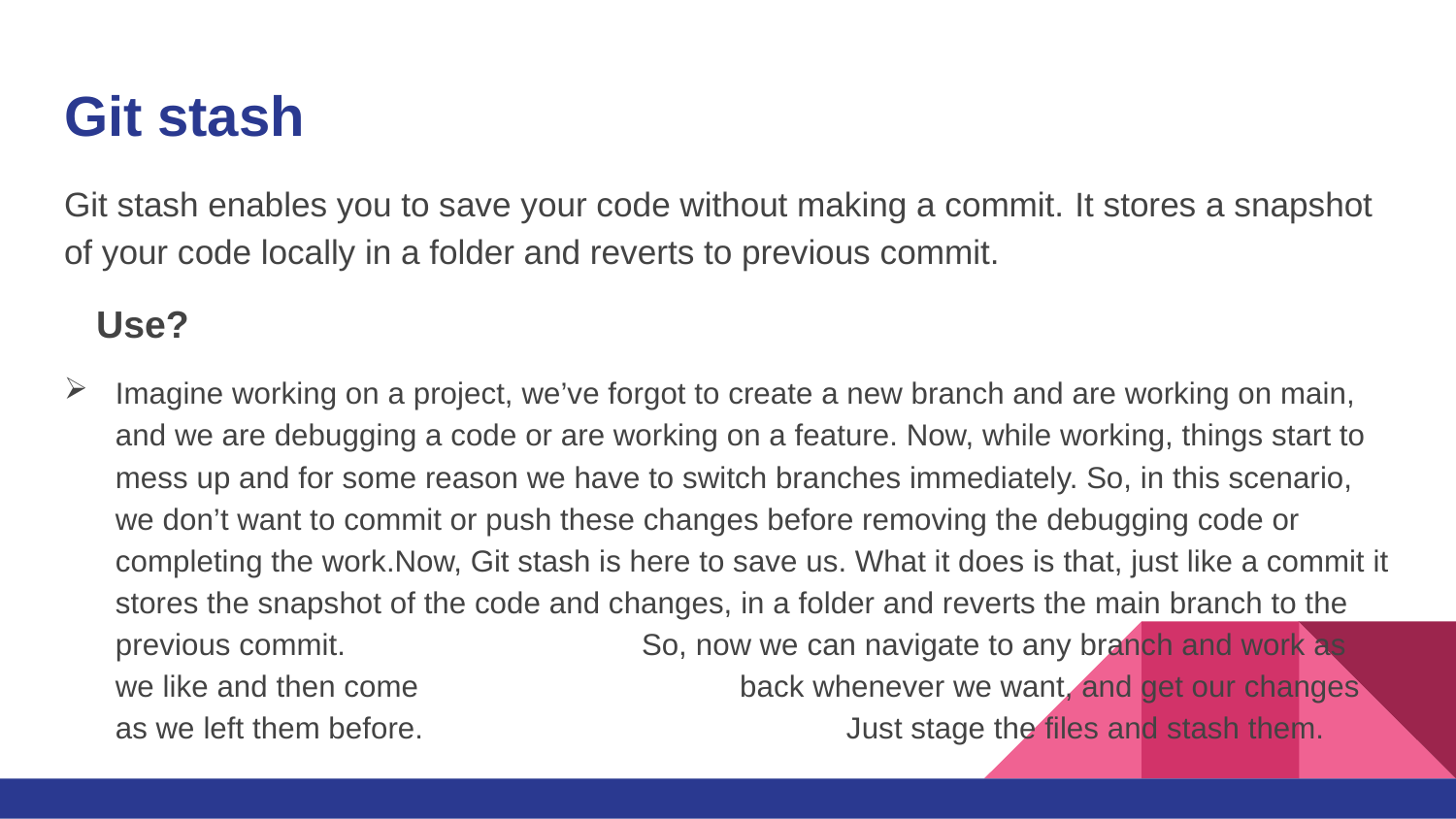

# Git stash
Git stash enables you to save your code without making a commit. It stores a snapshot of your code locally in a folder and reverts to previous commit.
   Use?
Imagine working on a project, we’ve forgot to create a new branch and are working on main, and we are debugging a code or are working on a feature. Now, while working, things start to mess up and for some reason we have to switch branches immediately. So, in this scenario, we don’t want to commit or push these changes before removing the debugging code or completing the work.Now, Git stash is here to save us. What it does is that, just like a commit it stores the snapshot of the code and changes, in a folder and reverts the main branch to the previous commit.                                   So, now we can navigate to any branch and work as we like and then come                                      back whenever we want, and get our changes as we left them before.                                                  Just stage the files and stash them.